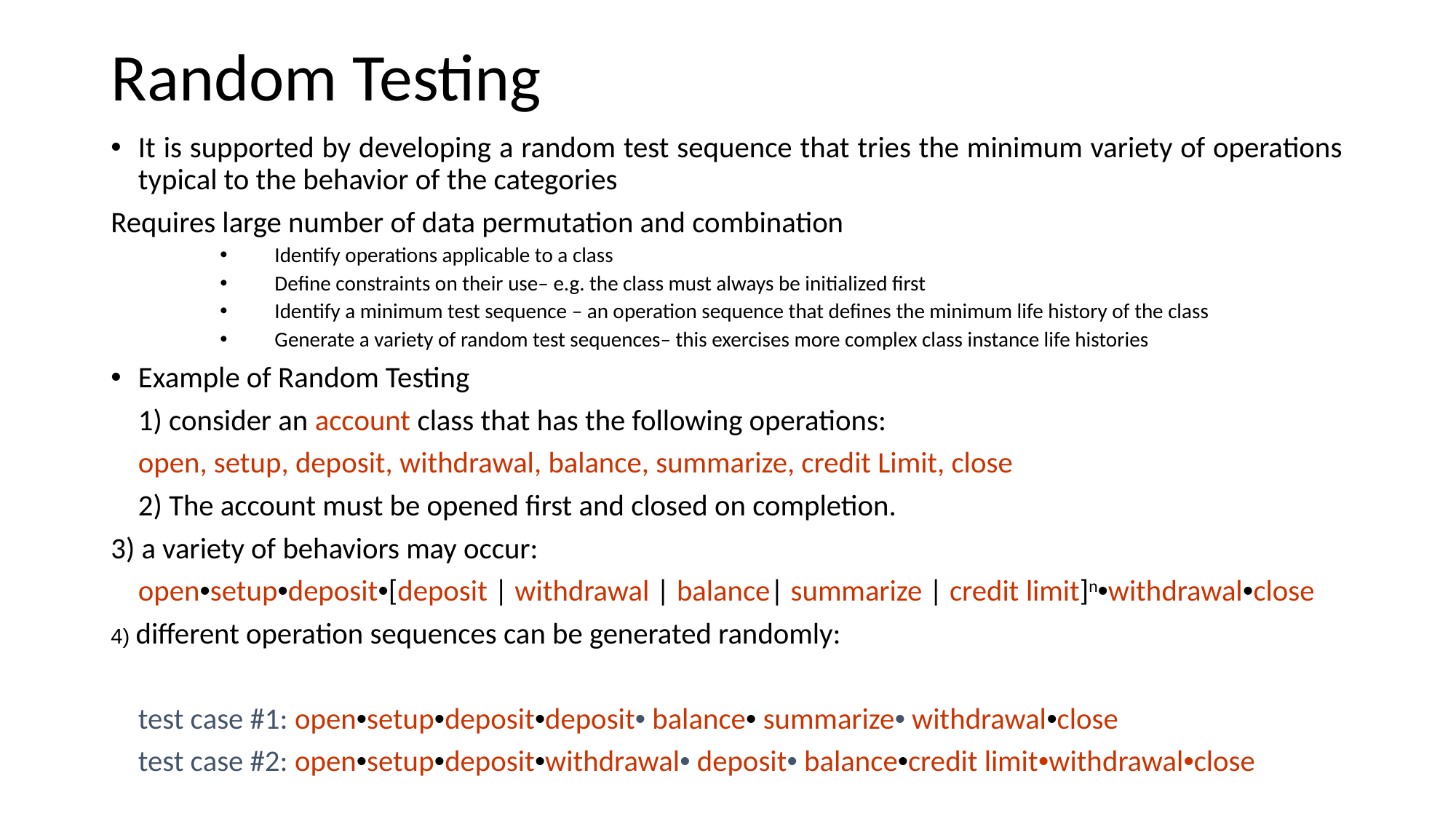

# Random Testing
It is supported by developing a random test sequence that tries the minimum variety of operations typical to the behavior of the categories
Requires large number of data permutation and combination
Identify operations applicable to a class
Define constraints on their use– e.g. the class must always be initialized first
Identify a minimum test sequence – an operation sequence that defines the minimum life history of the class
Generate a variety of random test sequences– this exercises more complex class instance life histories
Example of Random Testing
	1) consider an account class that has the following operations:
	open, setup, deposit, withdrawal, balance, summarize, credit Limit, close
	2) The account must be opened first and closed on completion.
3) a variety of behaviors may occur:
	open•setup•deposit•[deposit | withdrawal | balance| summarize | credit limit]n•withdrawal•close
4) different operation sequences can be generated randomly:

	test case #1: open•setup•deposit•deposit• balance• summarize• withdrawal•close
	test case #2: open•setup•deposit•withdrawal• deposit• balance•credit limit•withdrawal•close